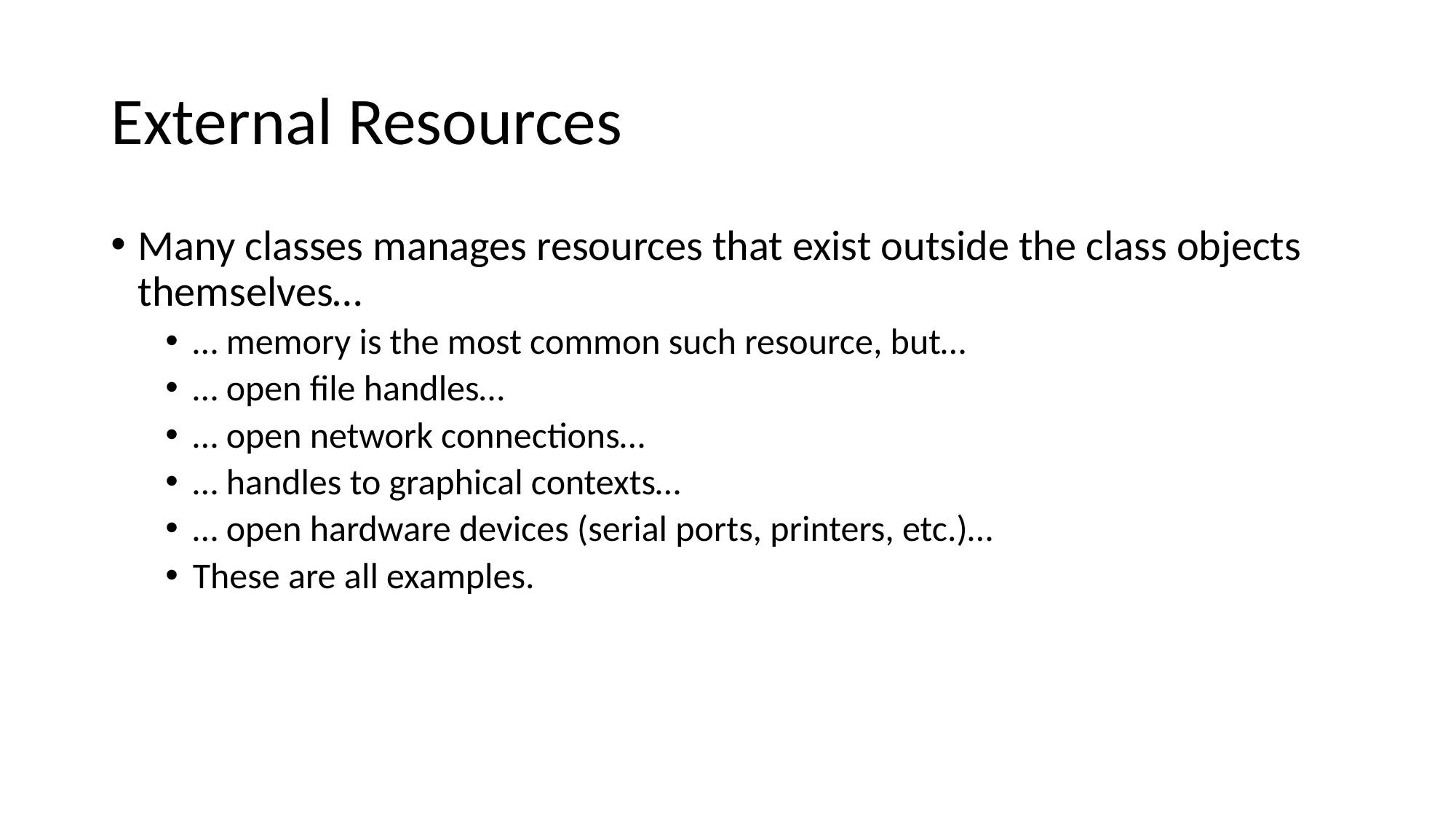

# External Resources
Many classes manages resources that exist outside the class objects themselves…
… memory is the most common such resource, but…
… open file handles…
… open network connections…
… handles to graphical contexts…
… open hardware devices (serial ports, printers, etc.)…
These are all examples.